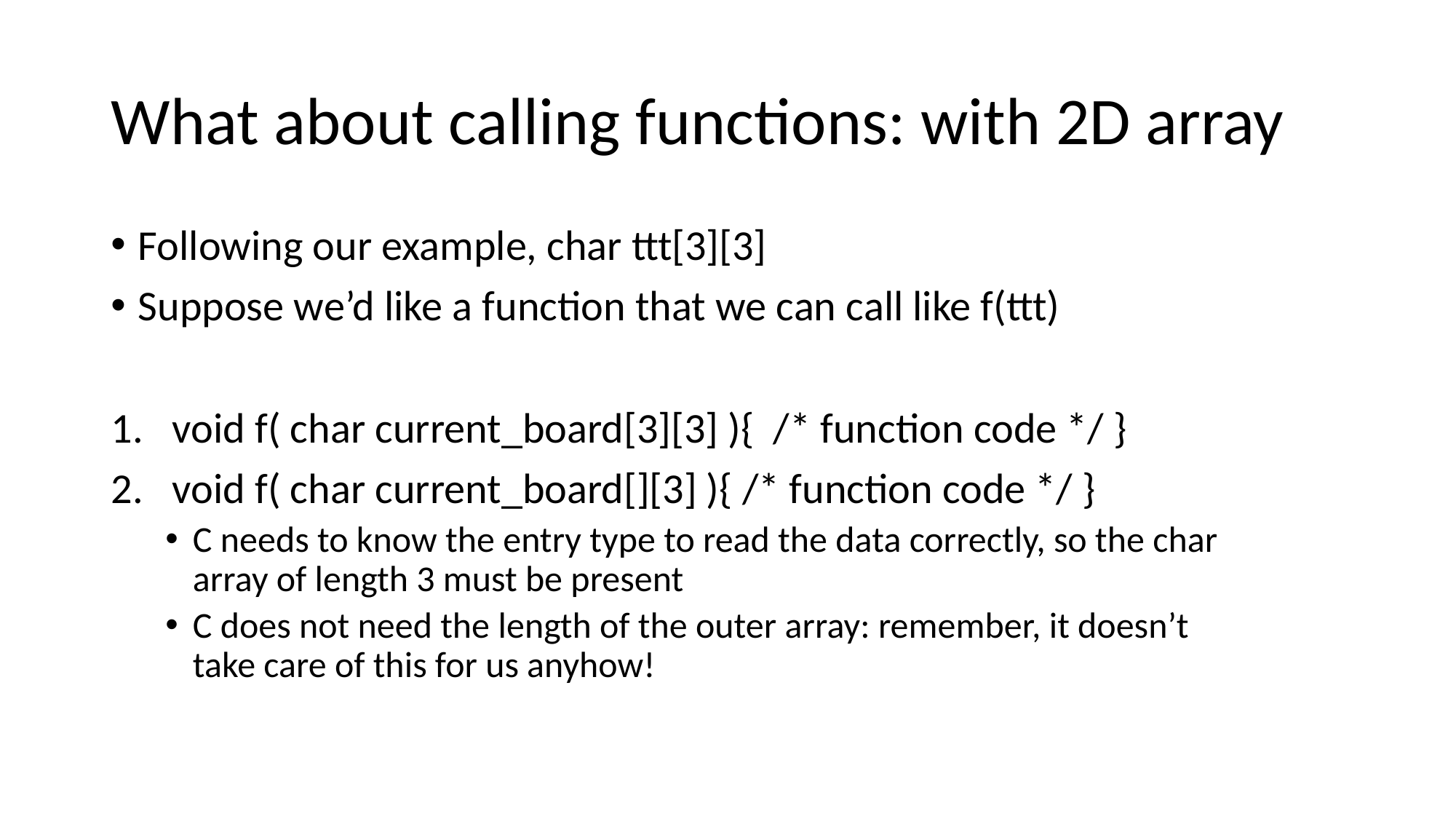

# What about calling functions: with 2D array
Following our example, char ttt[3][3]
Suppose we’d like a function that we can call like f(ttt)

void f( char current_board[3][3] ){  /* function code */ }
void f( char current_board[][3] ){ /* function code */ }
C needs to know the entry type to read the data correctly, so the char array of length 3 must be present
C does not need the length of the outer array: remember, it doesn’t take care of this for us anyhow!